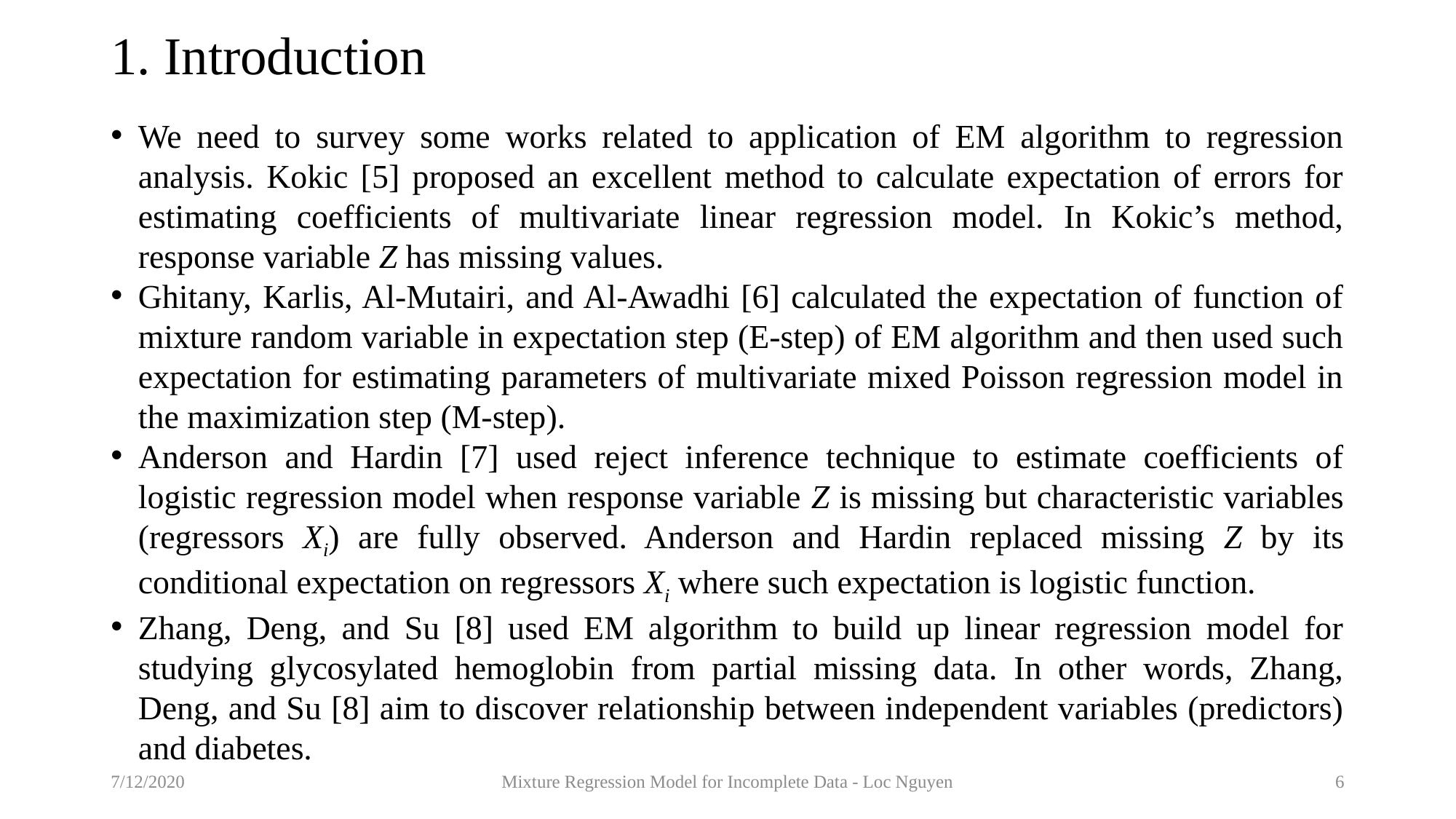

# 1. Introduction
We need to survey some works related to application of EM algorithm to regression analysis. Kokic [5] proposed an excellent method to calculate expectation of errors for estimating coefficients of multivariate linear regression model. In Kokic’s method, response variable Z has missing values.
Ghitany, Karlis, Al-Mutairi, and Al-Awadhi [6] calculated the expectation of function of mixture random variable in expectation step (E-step) of EM algorithm and then used such expectation for estimating parameters of multivariate mixed Poisson regression model in the maximization step (M-step).
Anderson and Hardin [7] used reject inference technique to estimate coefficients of logistic regression model when response variable Z is missing but characteristic variables (regressors Xi) are fully observed. Anderson and Hardin replaced missing Z by its conditional expectation on regressors Xi where such expectation is logistic function.
Zhang, Deng, and Su [8] used EM algorithm to build up linear regression model for studying glycosylated hemoglobin from partial missing data. In other words, Zhang, Deng, and Su [8] aim to discover relationship between independent variables (predictors) and diabetes.

7/12/2020
Mixture Regression Model for Incomplete Data - Loc Nguyen
6